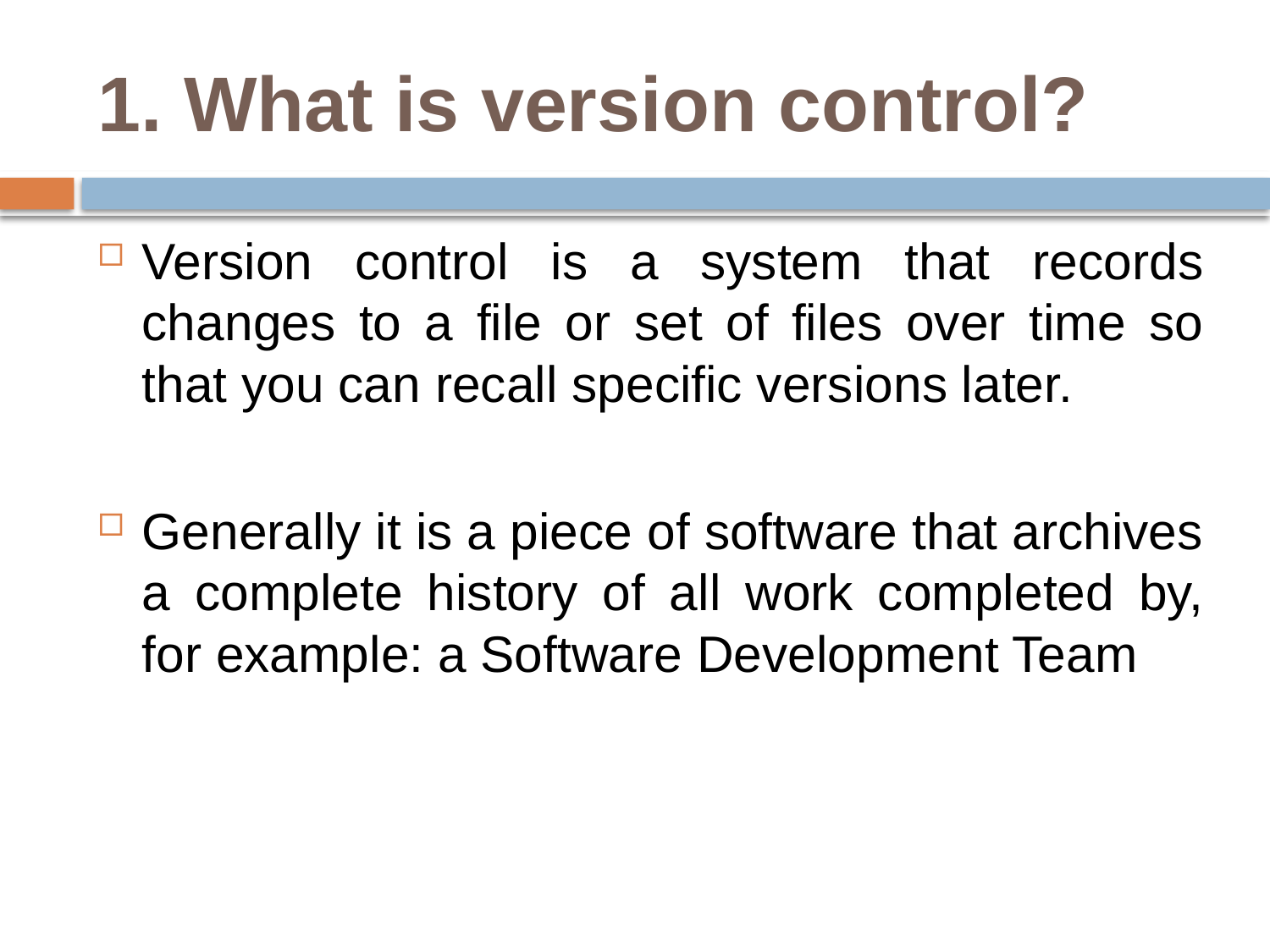

# 1. What is version control?
Version control is a system that records changes to a file or set of files over time so that you can recall specific versions later.

Generally it is a piece of software that archives a complete history of all work completed by, for example: a Software Development Team